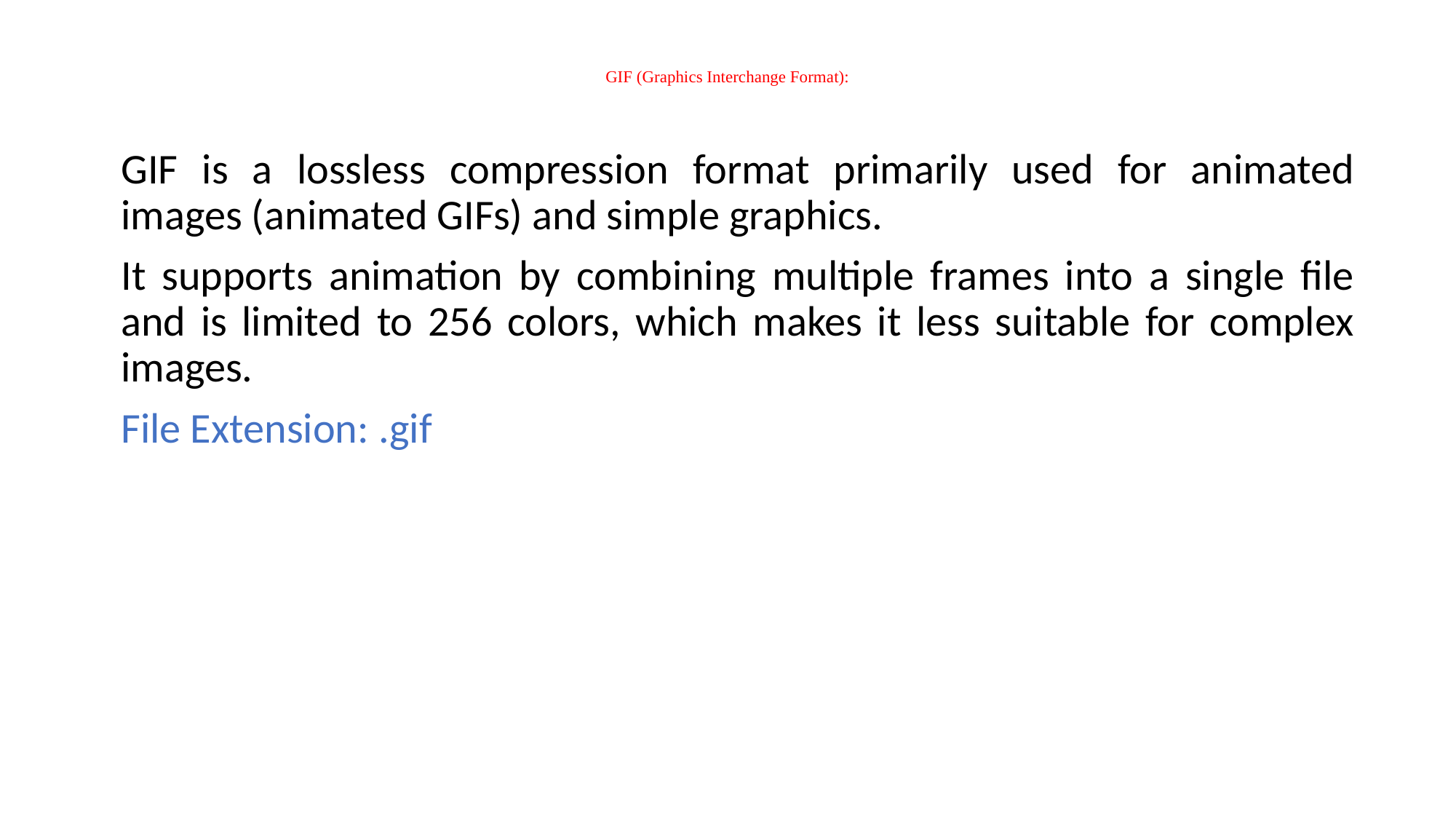

# GIF (Graphics Interchange Format):
GIF is a lossless compression format primarily used for animated images (animated GIFs) and simple graphics.
It supports animation by combining multiple frames into a single file and is limited to 256 colors, which makes it less suitable for complex images.
File Extension: .gif